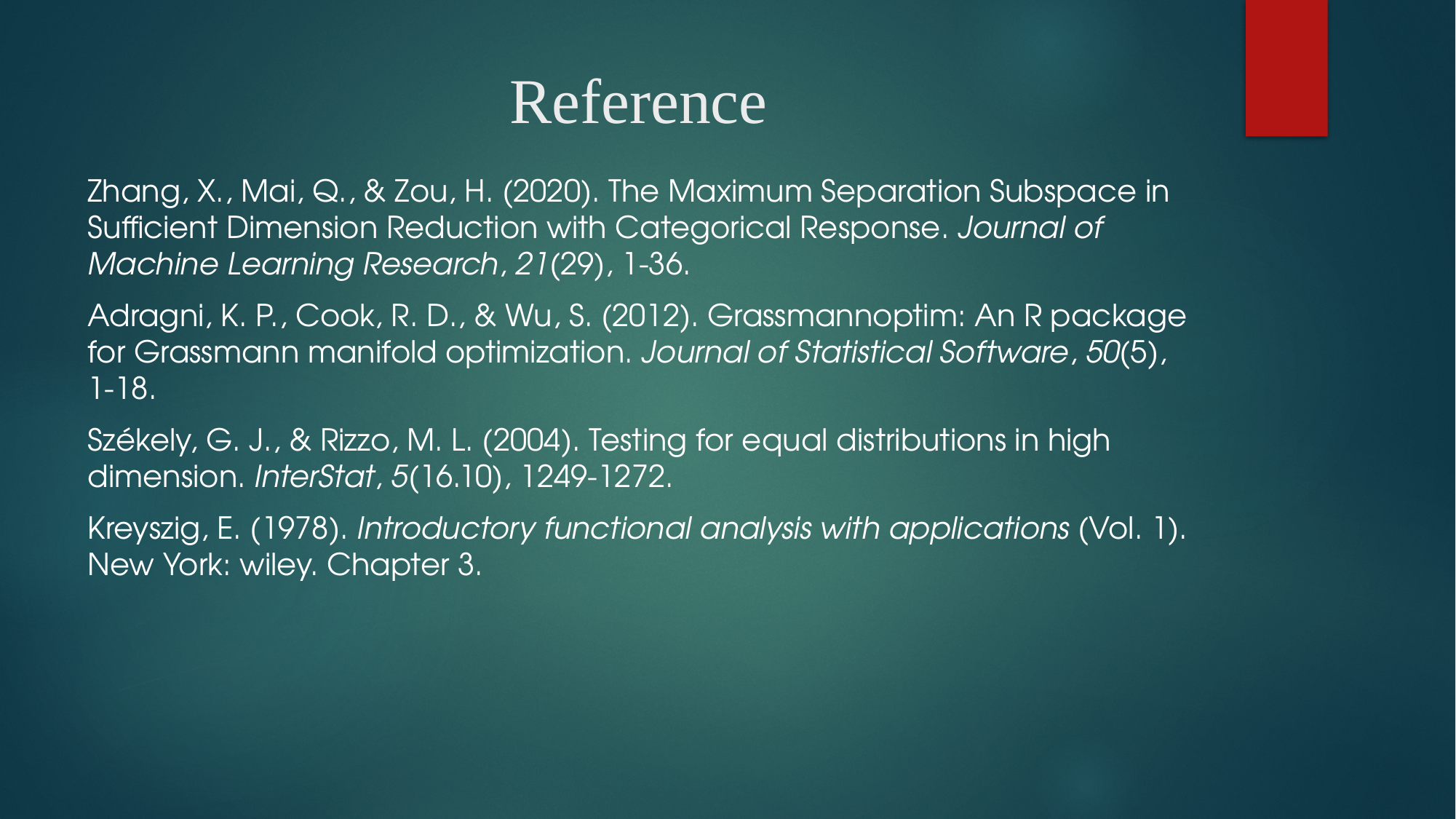

# Reference
Zhang, X., Mai, Q., & Zou, H. (2020). The Maximum Separation Subspace in Sufficient Dimension Reduction with Categorical Response. Journal of Machine Learning Research, 21(29), 1-36.
Adragni, K. P., Cook, R. D., & Wu, S. (2012). Grassmannoptim: An R package for Grassmann manifold optimization. Journal of Statistical Software, 50(5), 1-18.
Székely, G. J., & Rizzo, M. L. (2004). Testing for equal distributions in high dimension. InterStat, 5(16.10), 1249-1272.
Kreyszig, E. (1978). Introductory functional analysis with applications (Vol. 1). New York: wiley. Chapter 3.